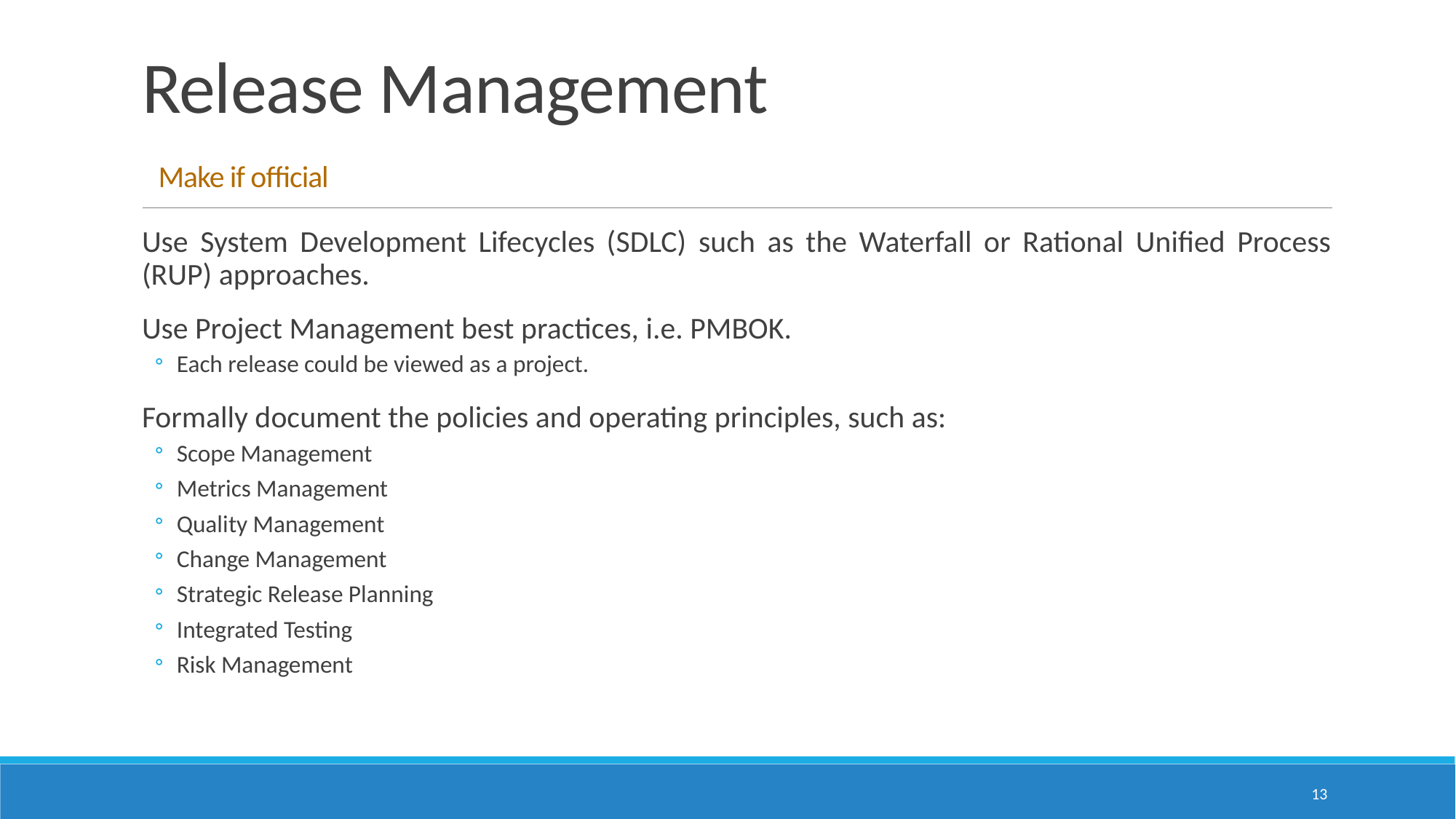

# Release Management Make if official
Use System Development Lifecycles (SDLC) such as the Waterfall or Rational Unified Process (RUP) approaches.
Use Project Management best practices, i.e. PMBOK.
Each release could be viewed as a project.
Formally document the policies and operating principles, such as:
Scope Management
Metrics Management
Quality Management
Change Management
Strategic Release Planning
Integrated Testing
Risk Management
13